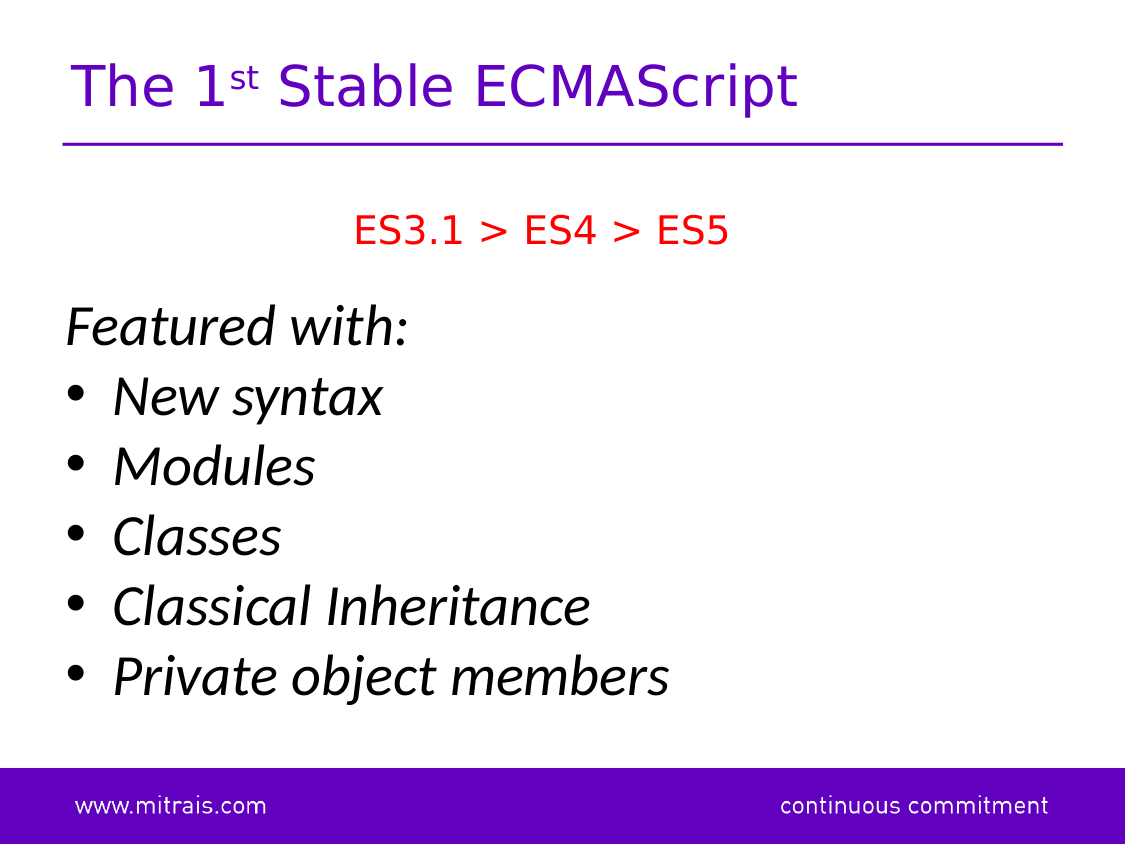

# The 1st Stable ECMAScript
ES3.1 > ES4 > ES5

Featured with:
New syntax
Modules
Classes
Classical Inheritance
Private object members